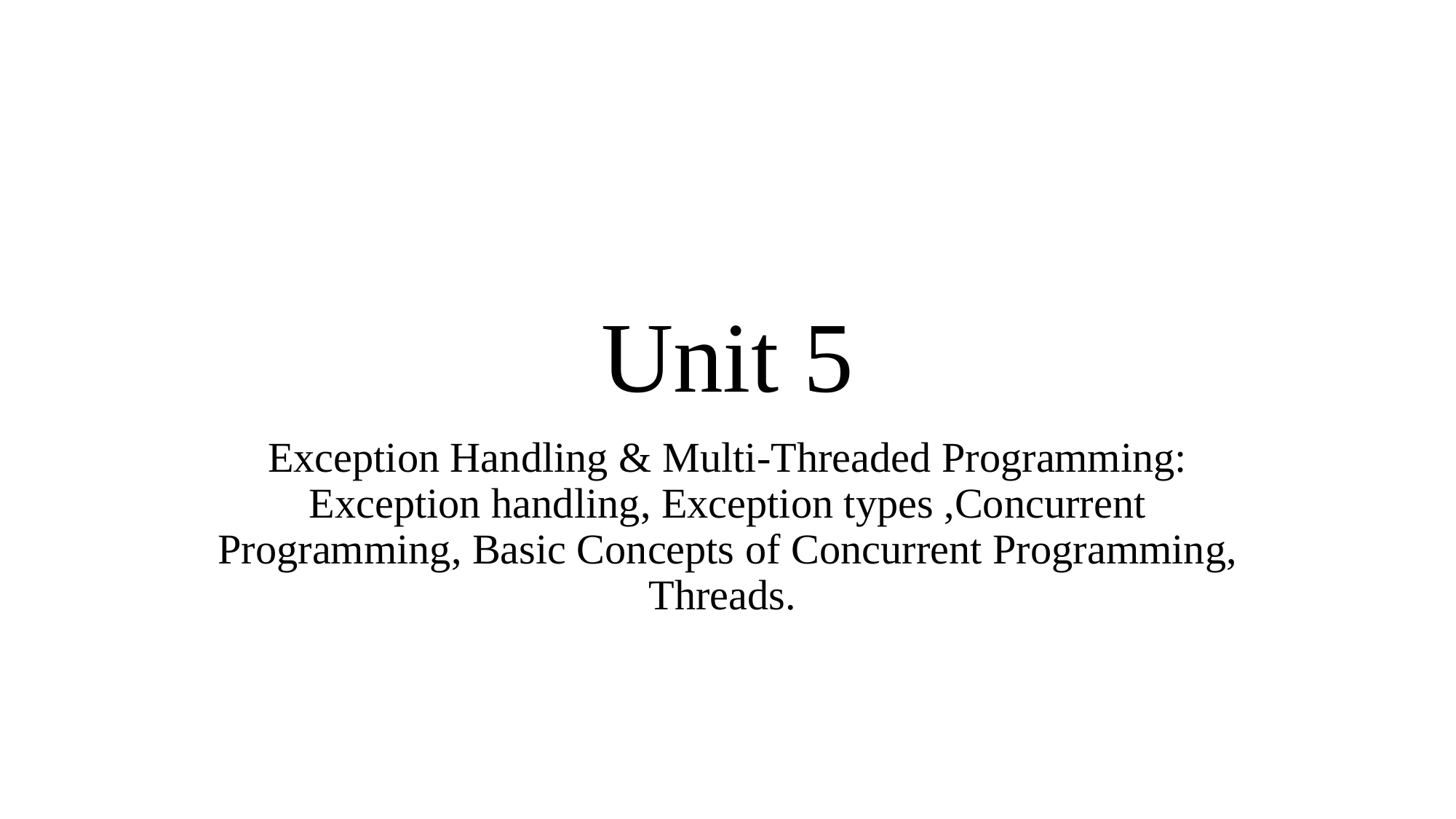

# Unit 5
Exception Handling & Multi-Threaded Programming: Exception handling, Exception types ,Concurrent Programming, Basic Concepts of Concurrent Programming, Threads.